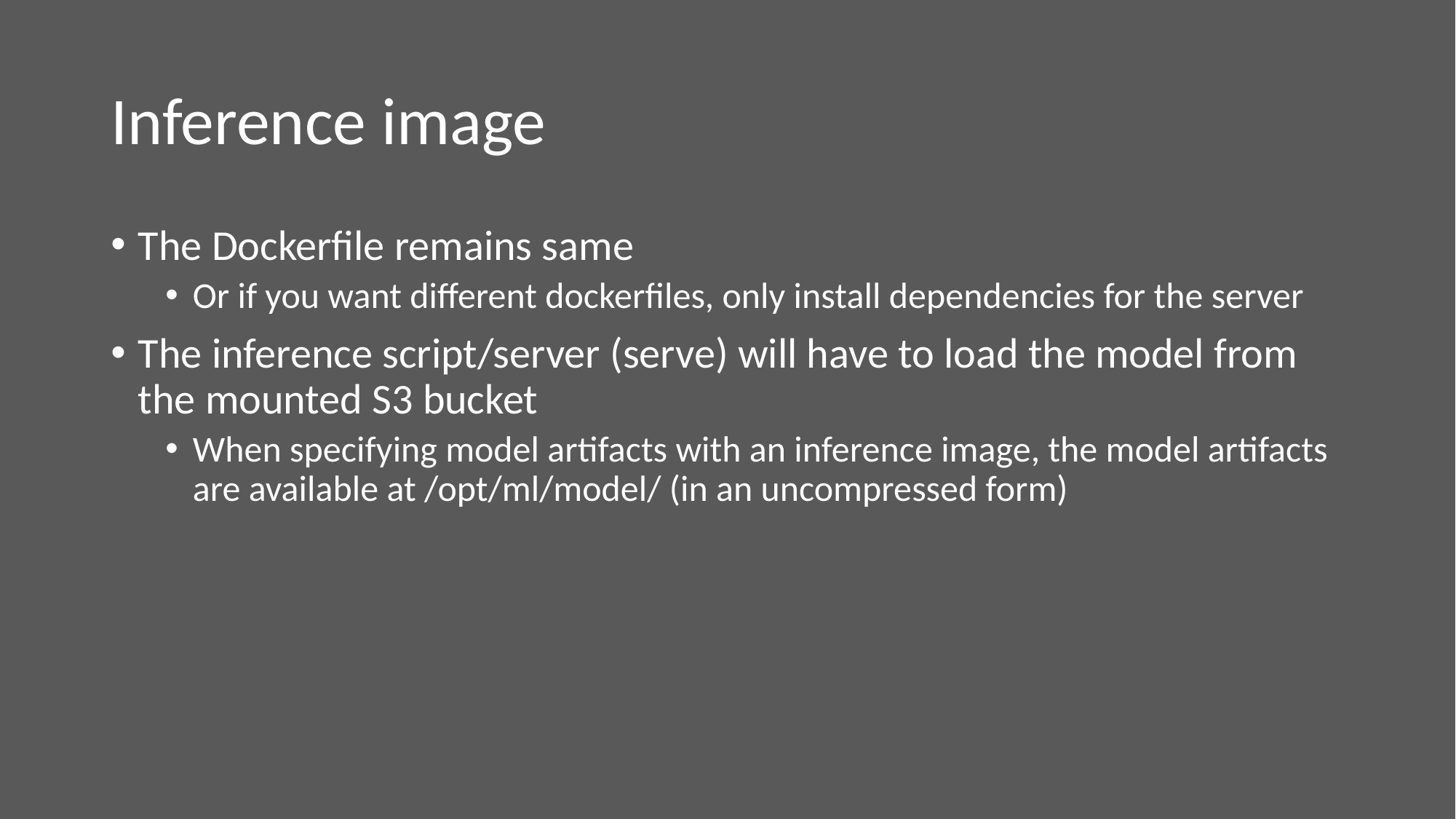

# Inference image
The Dockerfile remains same
Or if you want different dockerfiles, only install dependencies for the server
The inference script/server (serve) will have to load the model from the mounted S3 bucket
When specifying model artifacts with an inference image, the model artifacts are available at /opt/ml/model/ (in an uncompressed form)